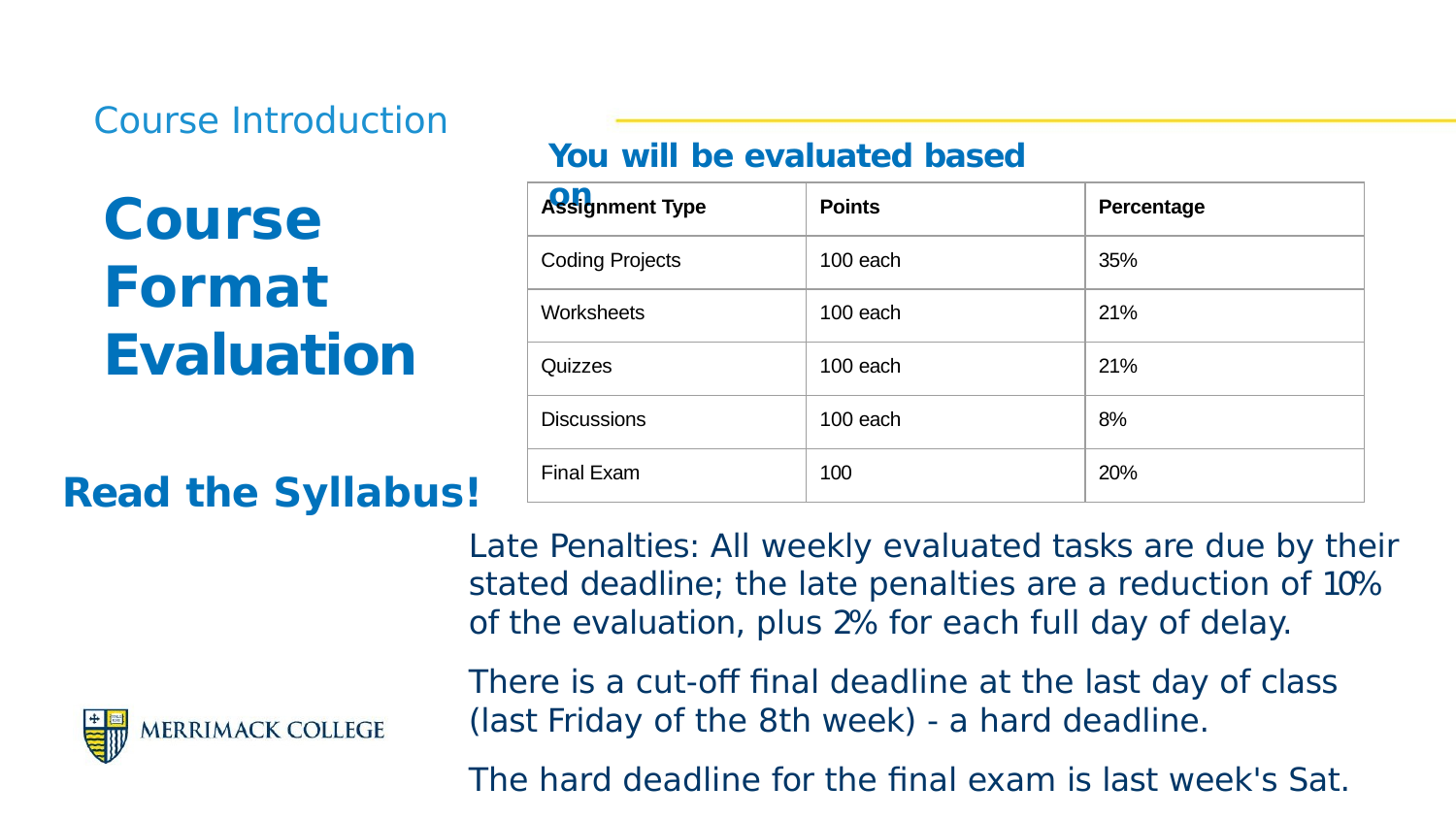

Course Introduction
You will be evaluated based on
# Course Format Evaluation
| Assignment Type | Points | Percentage |
| --- | --- | --- |
| Coding Projects | 100 each | 35% |
| Worksheets | 100 each | 21% |
| Quizzes | 100 each | 21% |
| Discussions | 100 each | 8% |
| Final Exam | 100 | 20% |
Read the Syllabus!
Late Penalties: All weekly evaluated tasks are due by their stated deadline; the late penalties are a reduction of 10% of the evaluation, plus 2% for each full day of delay.
There is a cut-off ﬁnal deadline at the last day of class (last Friday of the 8th week) - a hard deadline.
The hard deadline for the ﬁnal exam is last week's Sat.